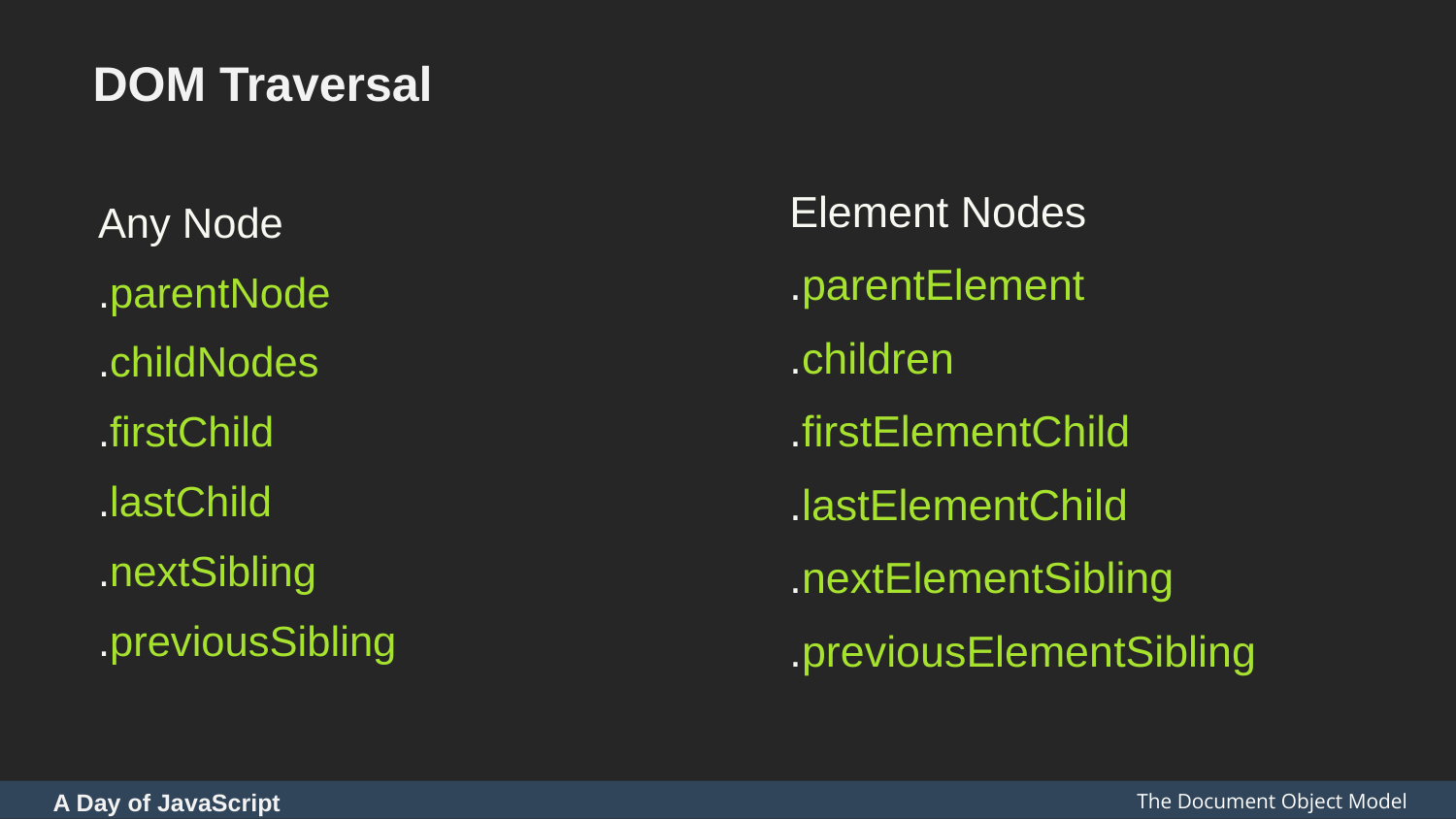

DOM Traversal
Element Nodes
.parentElement
.children
.firstElementChild
.lastElementChild
.nextElementSibling
.previousElementSibling

Any Node
.parentNode
.childNodes
.firstChild
.lastChild
.nextSibling
.previousSibling

The Document Object Model